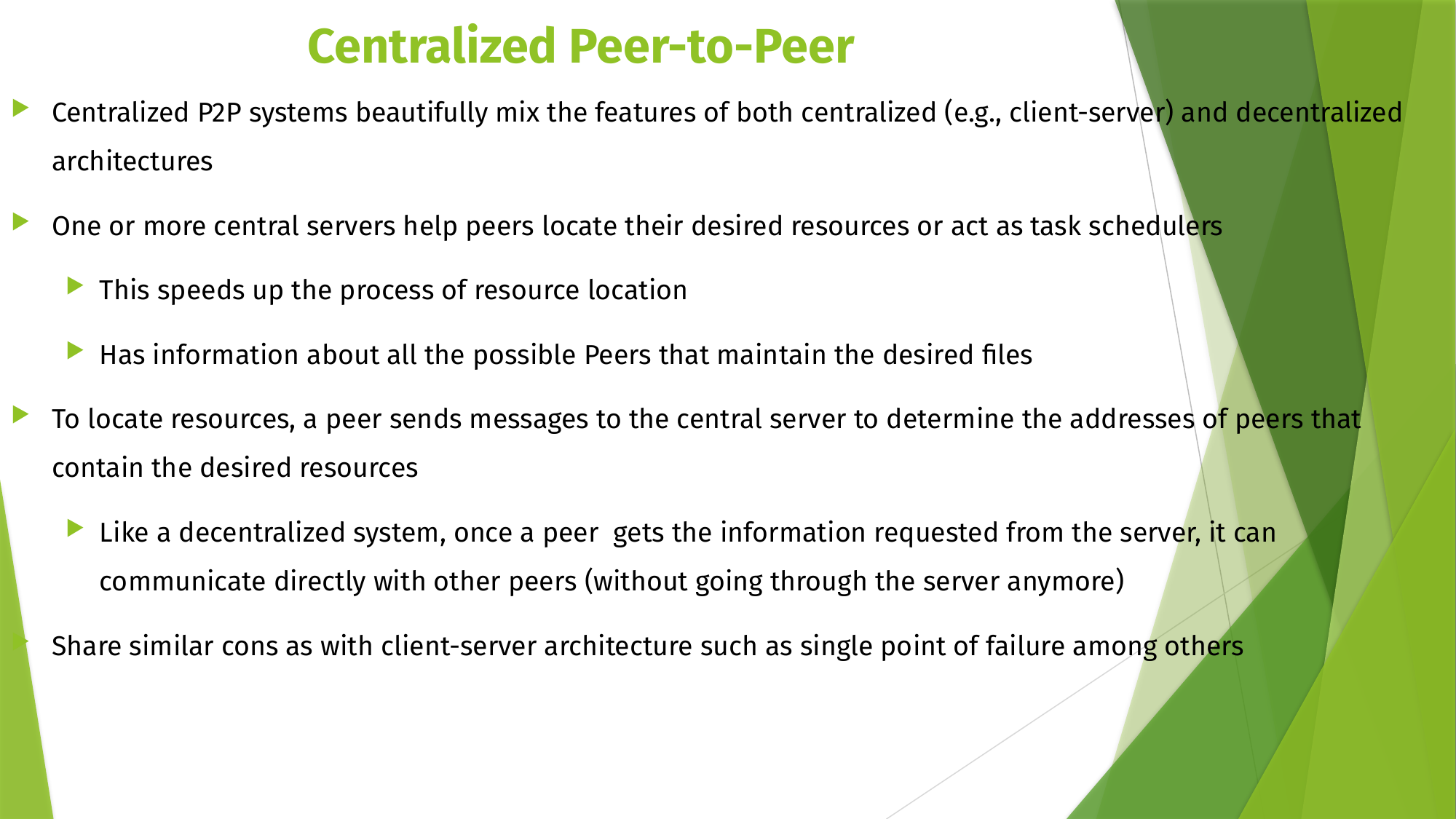

# Centralized Peer-to-Peer
Centralized P2P systems beautifully mix the features of both centralized (e.g., client-server) and decentralized architectures
One or more central servers help peers locate their desired resources or act as task schedulers
This speeds up the process of resource location
Has information about all the possible Peers that maintain the desired files
To locate resources, a peer sends messages to the central server to determine the addresses of peers that contain the desired resources
Like a decentralized system, once a peer  gets the information requested from the server, it can communicate directly with other peers (without going through the server anymore)
Share similar cons as with client-server architecture such as single point of failure among others